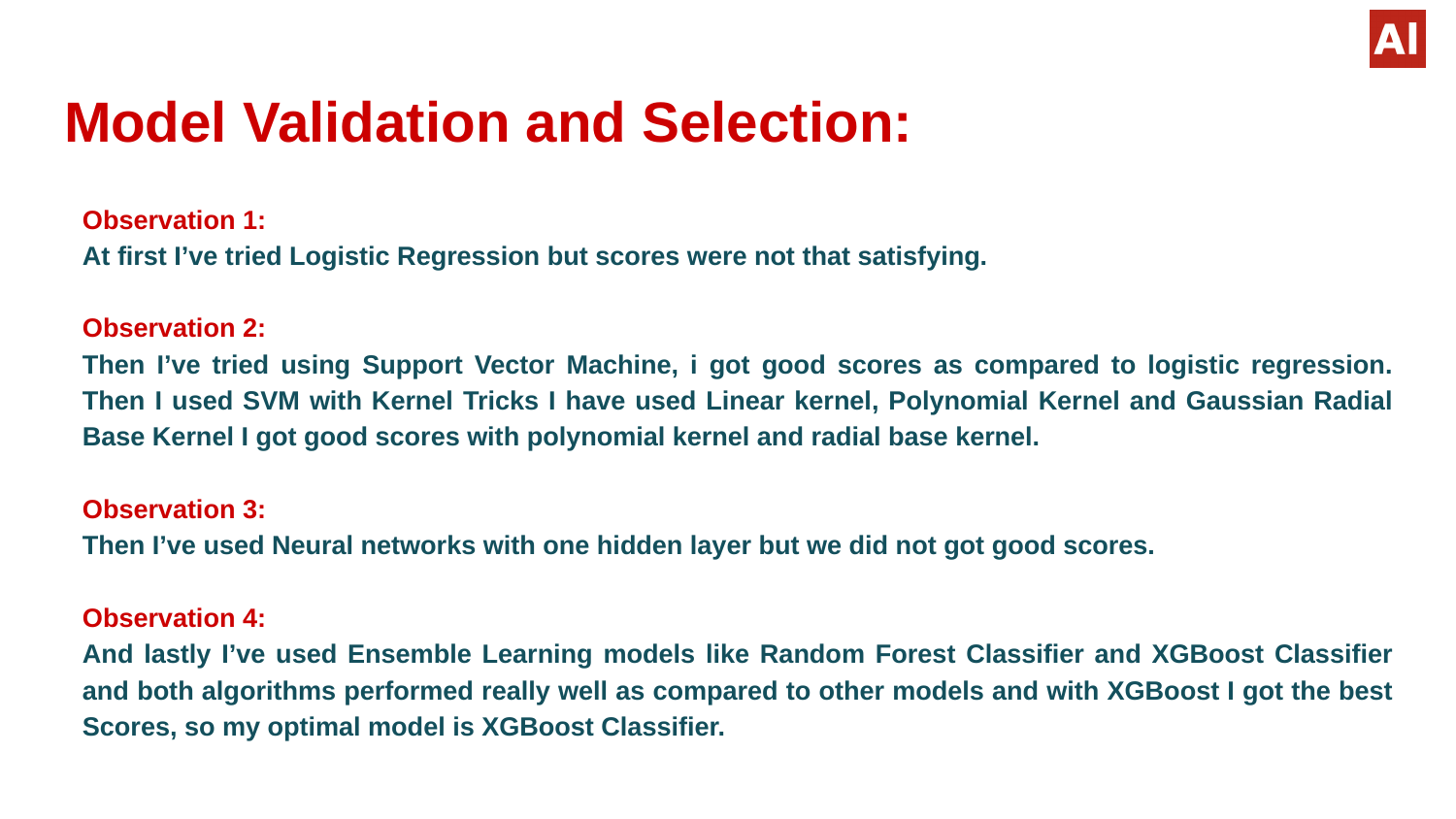

# Model Validation and Selection:
Observation 1:
At first I’ve tried Logistic Regression but scores were not that satisfying.

Observation 2:
Then I’ve tried using Support Vector Machine, i got good scores as compared to logistic regression. Then I used SVM with Kernel Tricks I have used Linear kernel, Polynomial Kernel and Gaussian Radial Base Kernel I got good scores with polynomial kernel and radial base kernel.

Observation 3:
Then I’ve used Neural networks with one hidden layer but we did not got good scores.

Observation 4:
And lastly I’ve used Ensemble Learning models like Random Forest Classifier and XGBoost Classifier and both algorithms performed really well as compared to other models and with XGBoost I got the best Scores, so my optimal model is XGBoost Classifier.